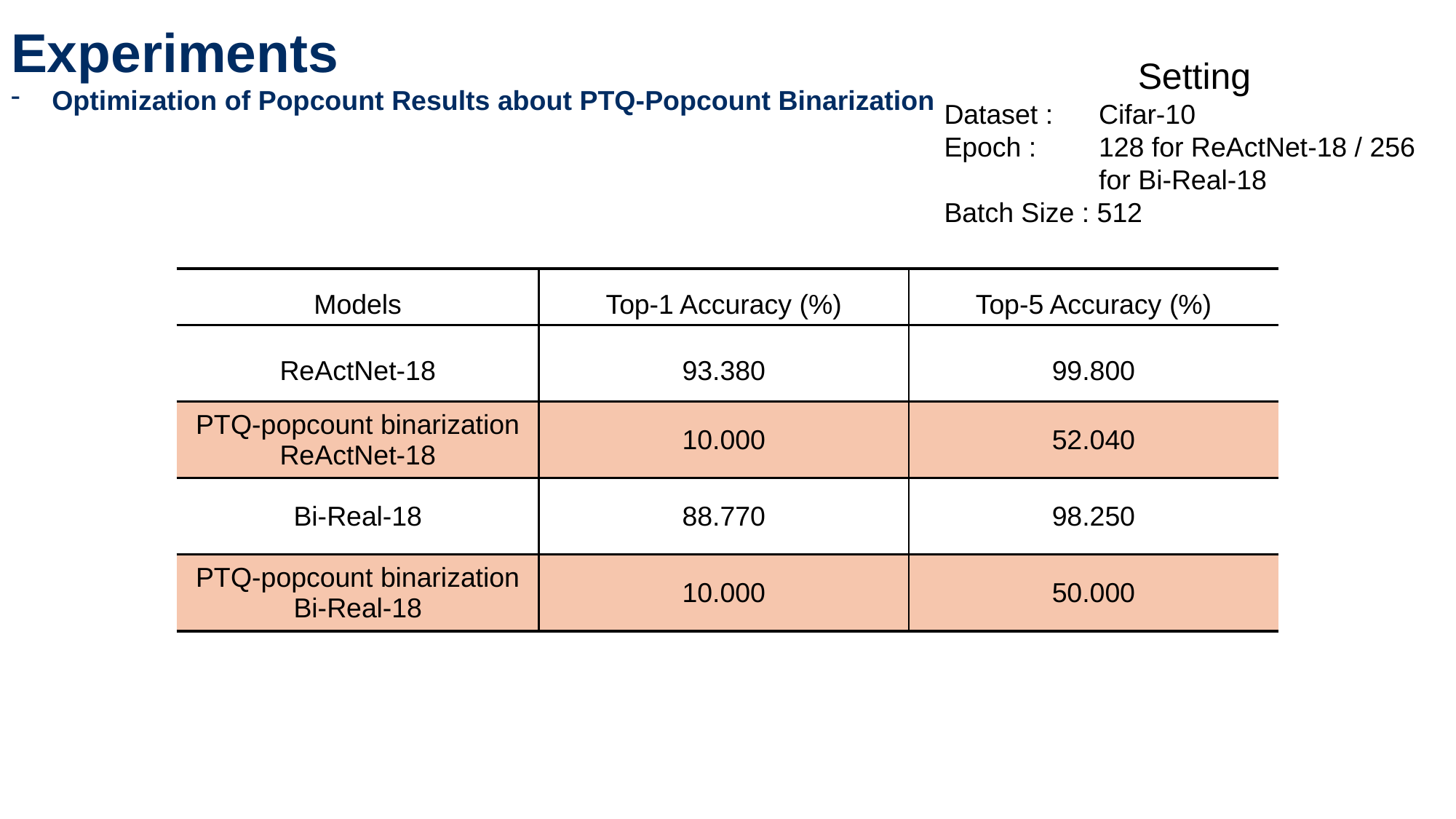

Experiments
Optimization of Popcount Results about PTQ-Popcount Binarization
Setting
Dataset :      Cifar-10
Epoch :	      128 for ReActNet-18 / 256 	      for Bi-Real-18
Batch Size : 512
| Models | Top-1 Accuracy (%) | Top-5 Accuracy (%) |
| --- | --- | --- |
| ReActNet-18 | 93.380 | 99.800 |
| PTQ-popcount binarization ReActNet-18 | 10.000 | 52.040 |
| Bi-Real-18 | 88.770 | 98.250 |
| PTQ-popcount binarization Bi-Real-18 | 10.000 | 50.000 |